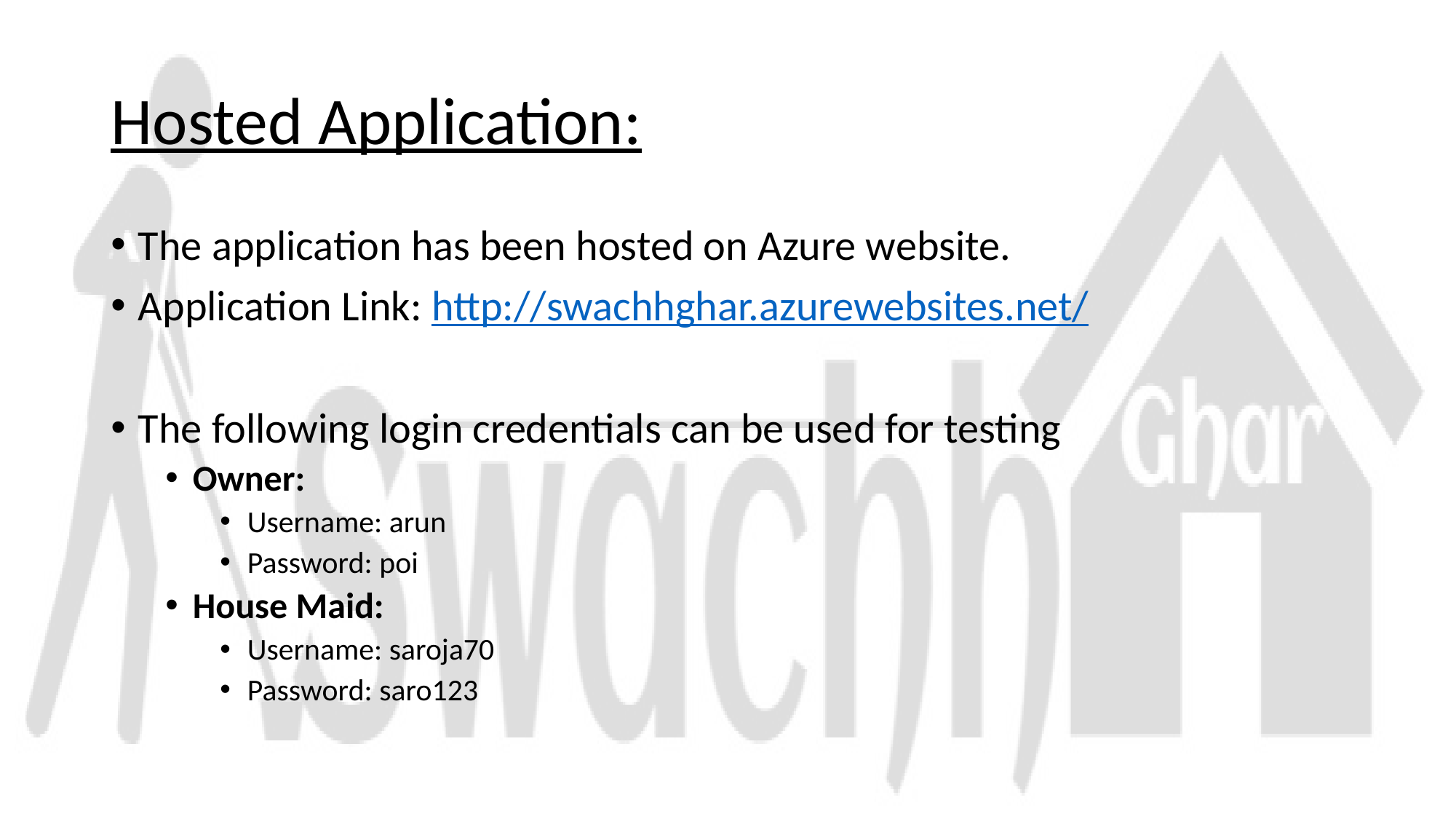

# Hosted Application:
The application has been hosted on Azure website.
Application Link: http://swachhghar.azurewebsites.net/

The following login credentials can be used for testing
Owner:
Username: arun
Password: poi
House Maid:
Username: saroja70
Password: saro123